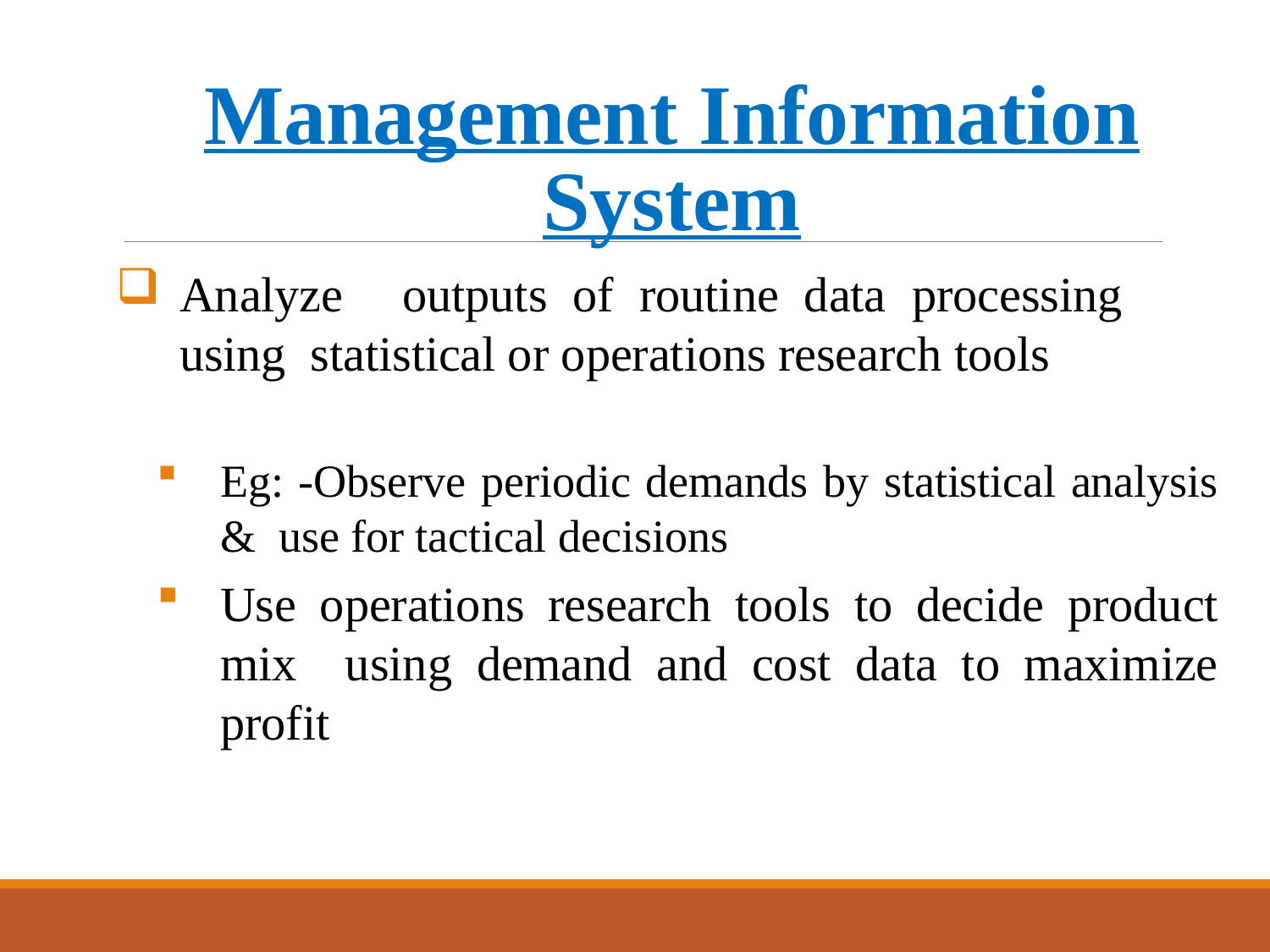

# Management Information System
Analyze	outputs of routine data processing using  statistical or operations research tools

Eg: -Observe periodic demands by statistical analysis &  use for tactical decisions
Use operations research tools to decide product mix  using demand and cost data to maximize profit